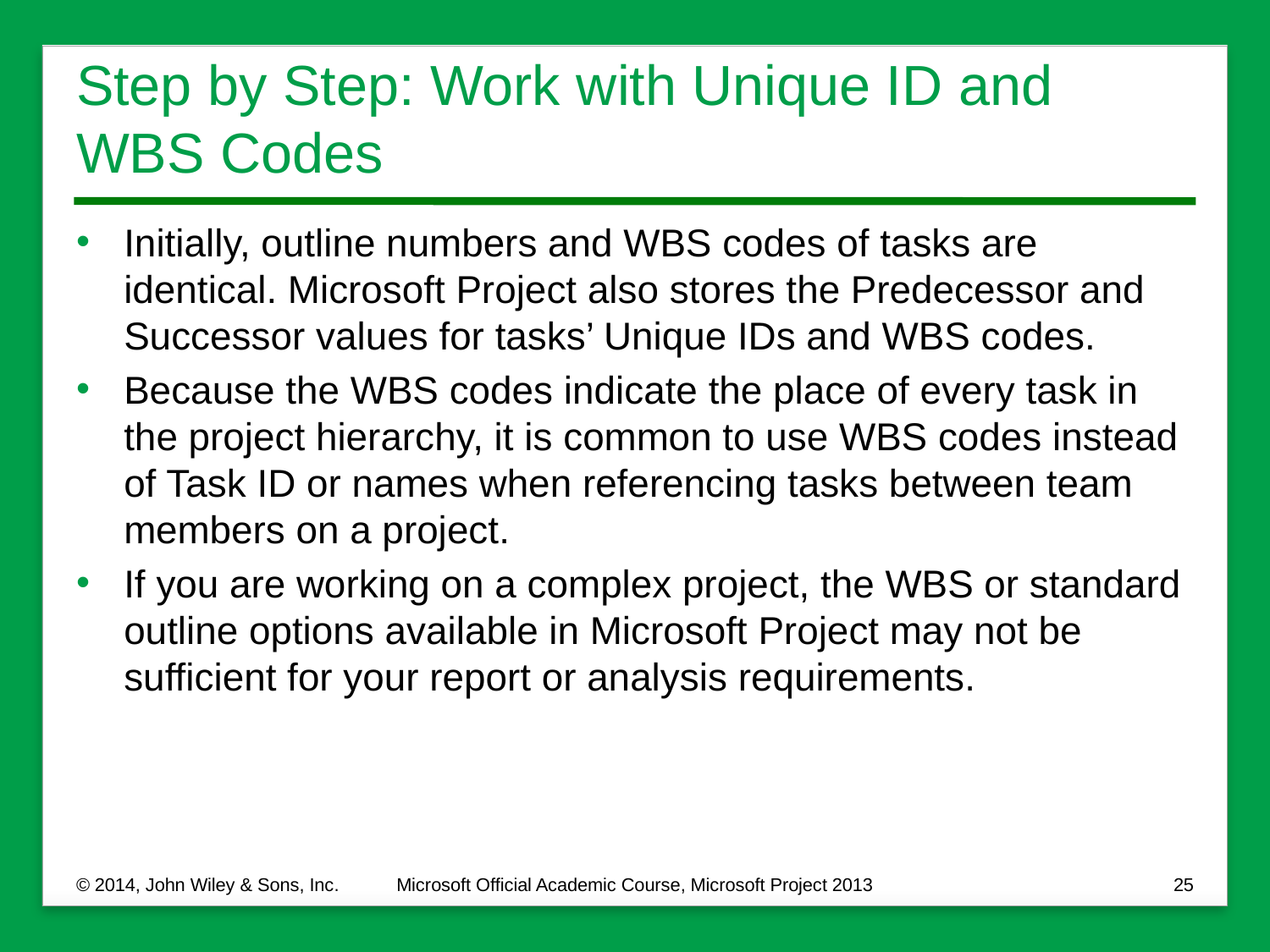

# Step by Step: Work with Unique ID and WBS Codes
Initially, outline numbers and WBS codes of tasks are identical. Microsoft Project also stores the Predecessor and Successor values for tasks’ Unique IDs and WBS codes.
Because the WBS codes indicate the place of every task in the project hierarchy, it is common to use WBS codes instead of Task ID or names when referencing tasks between team members on a project.
If you are working on a complex project, the WBS or standard outline options available in Microsoft Project may not be sufficient for your report or analysis requirements.
© 2014, John Wiley & Sons, Inc.
Microsoft Official Academic Course, Microsoft Project 2013
25